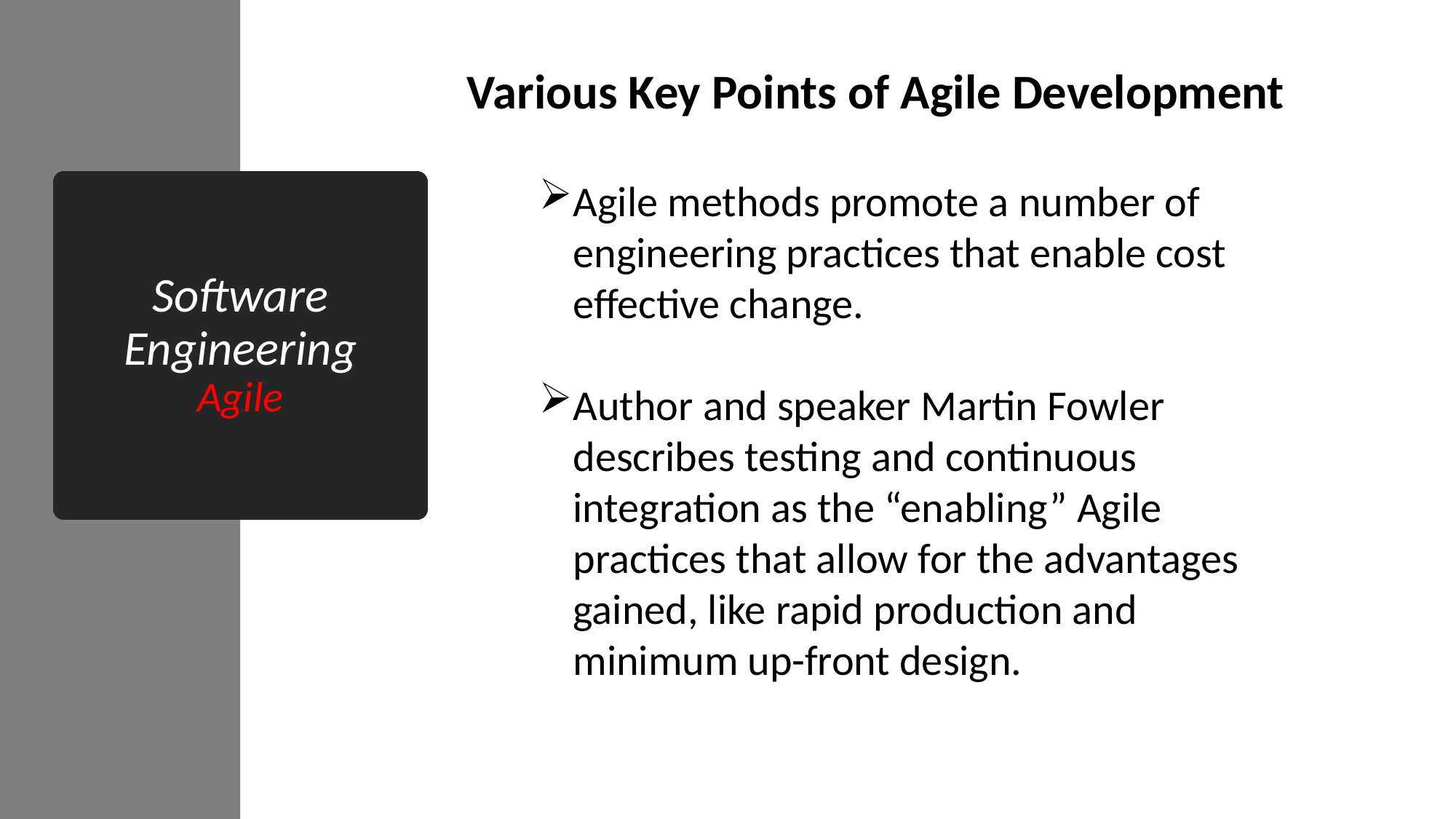

Various Key Points of Agile Development
Agile methods promote a number of engineering practices that enable cost effective change.

Author and speaker Martin Fowler describes testing and continuous integration as the “enabling” Agile practices that allow for the advantages gained, like rapid production and minimum up-front design.
# Software Engineering Agile